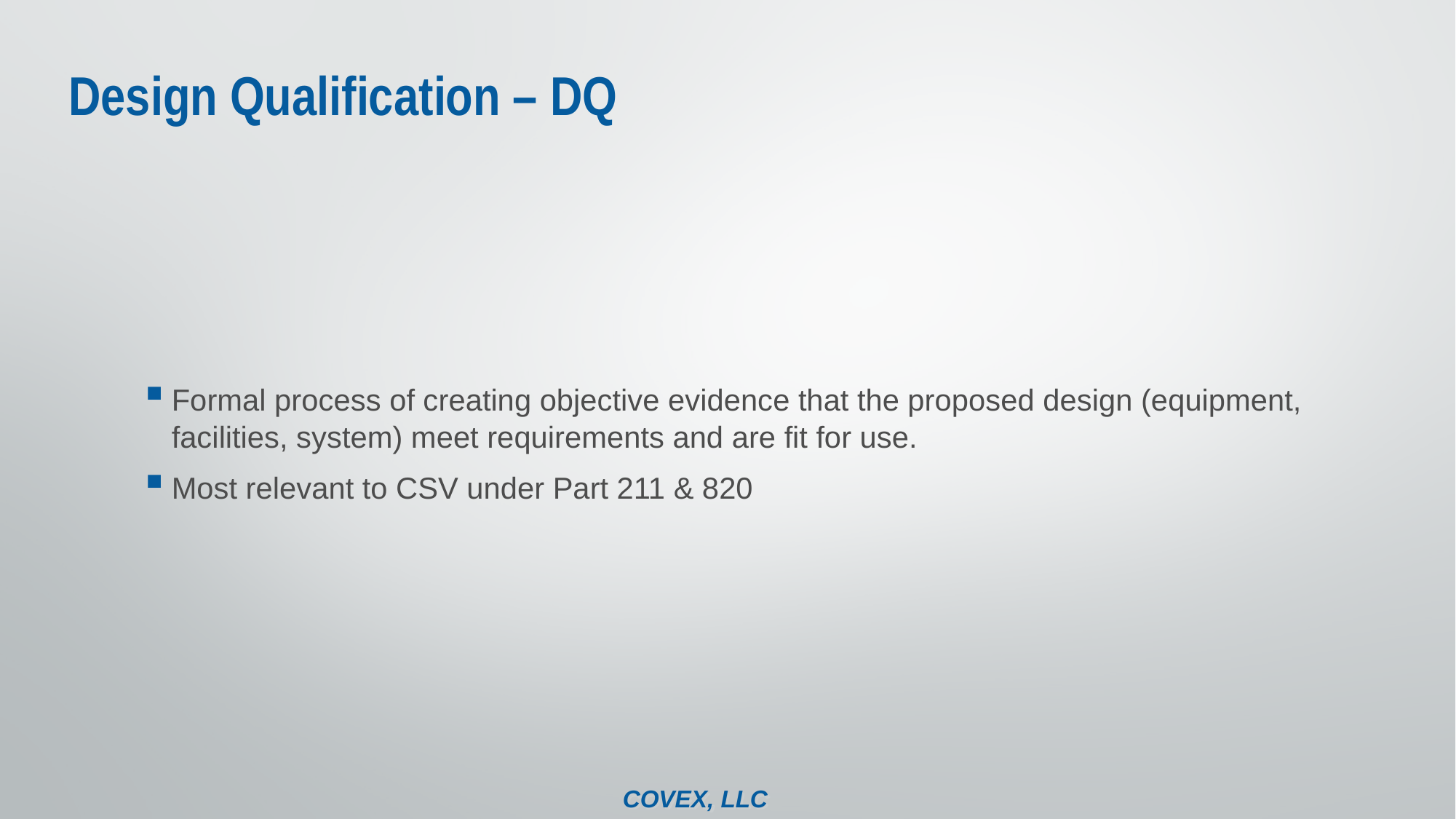

# Design Qualification – DQ
Formal process of creating objective evidence that the proposed design (equipment, facilities, system) meet requirements and are fit for use.
Most relevant to CSV under Part 211 & 820